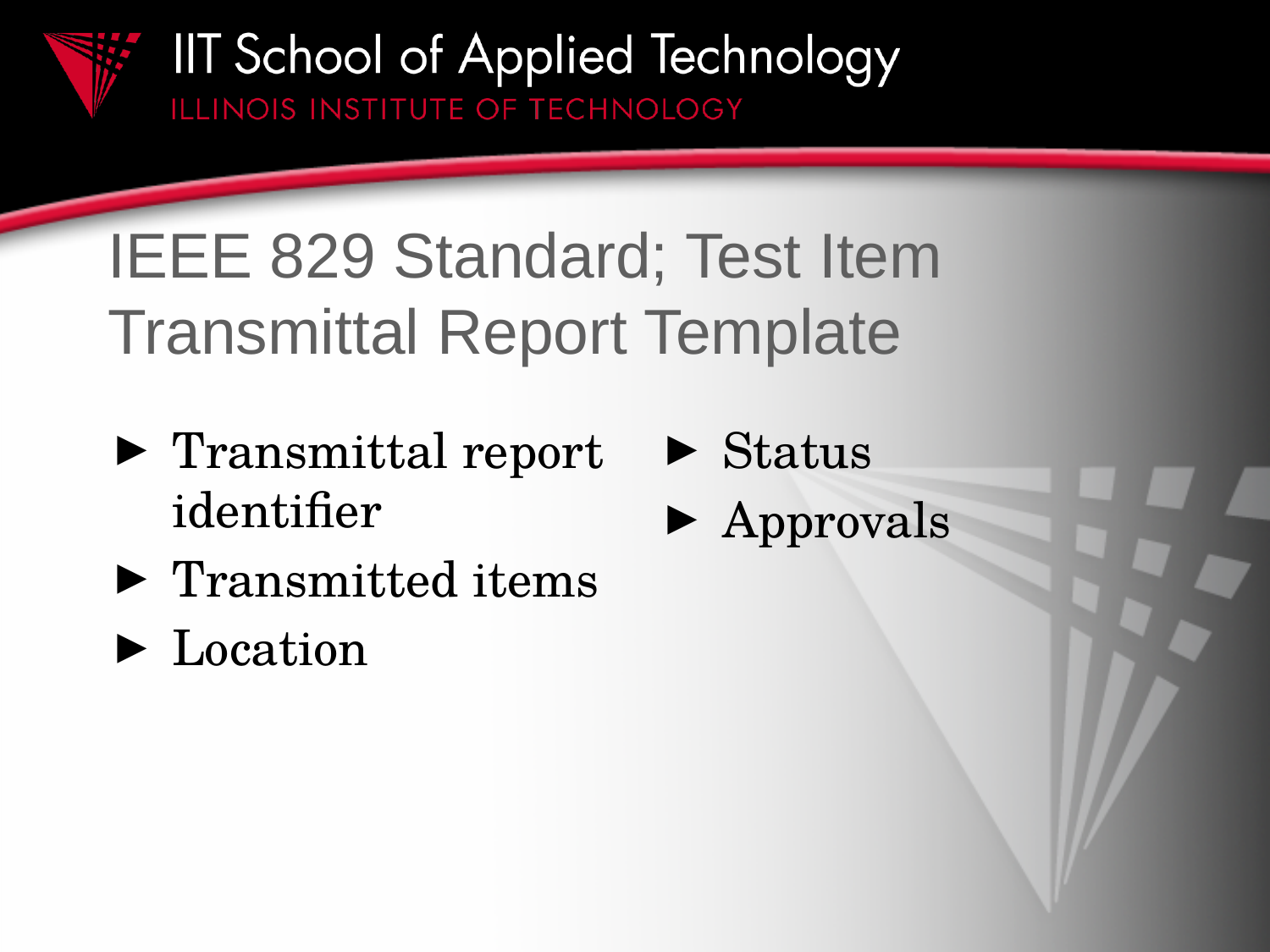

# IEEE 829 Standard; Test Item Transmittal Report Template
Transmittal report identifier
Transmitted items
Location
Status
Approvals